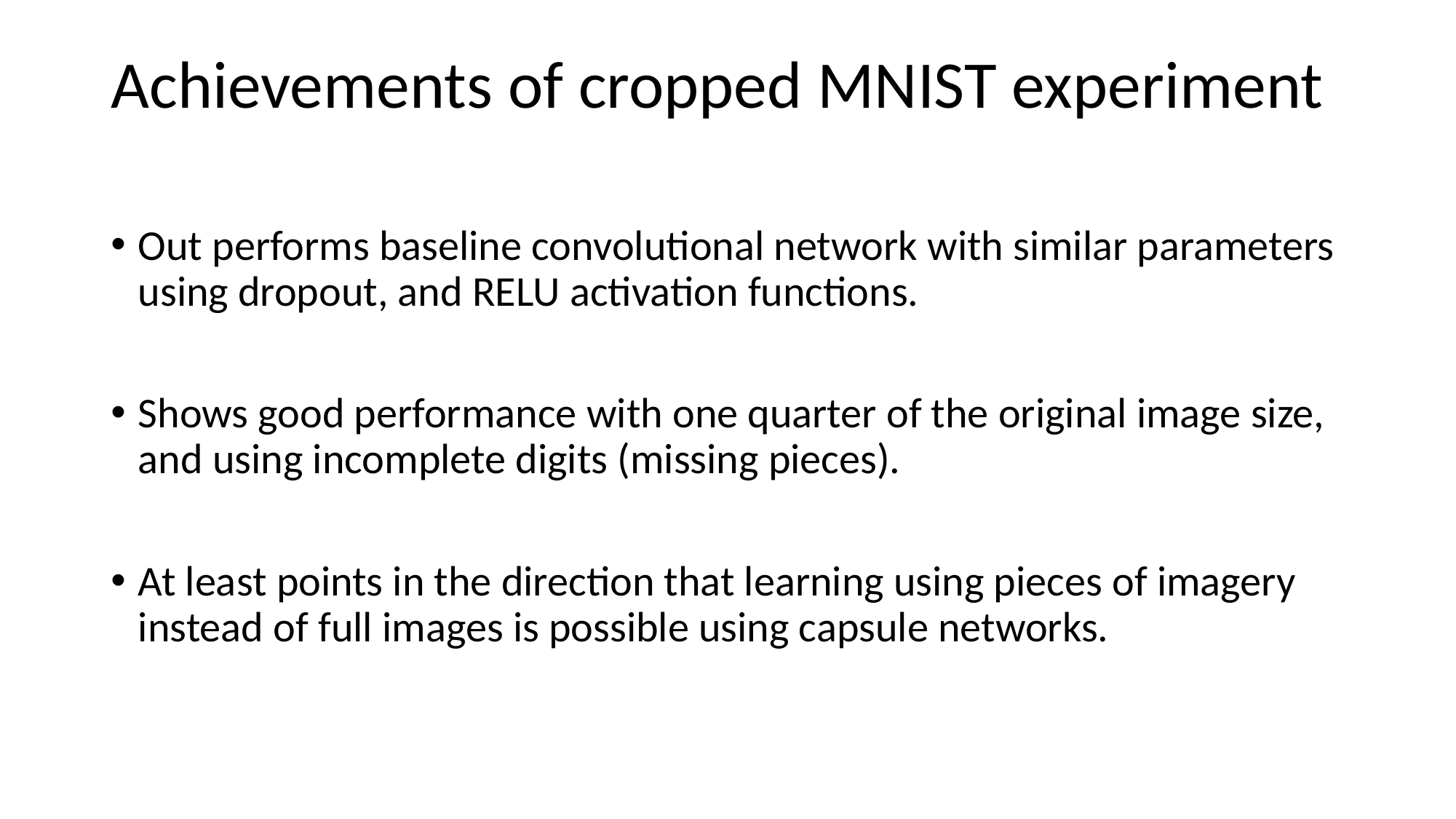

# Achievements of cropped MNIST experiment
Out performs baseline convolutional network with similar parameters using dropout, and RELU activation functions.

Shows good performance with one quarter of the original image size, and using incomplete digits (missing pieces).

At least points in the direction that learning using pieces of imagery instead of full images is possible using capsule networks.